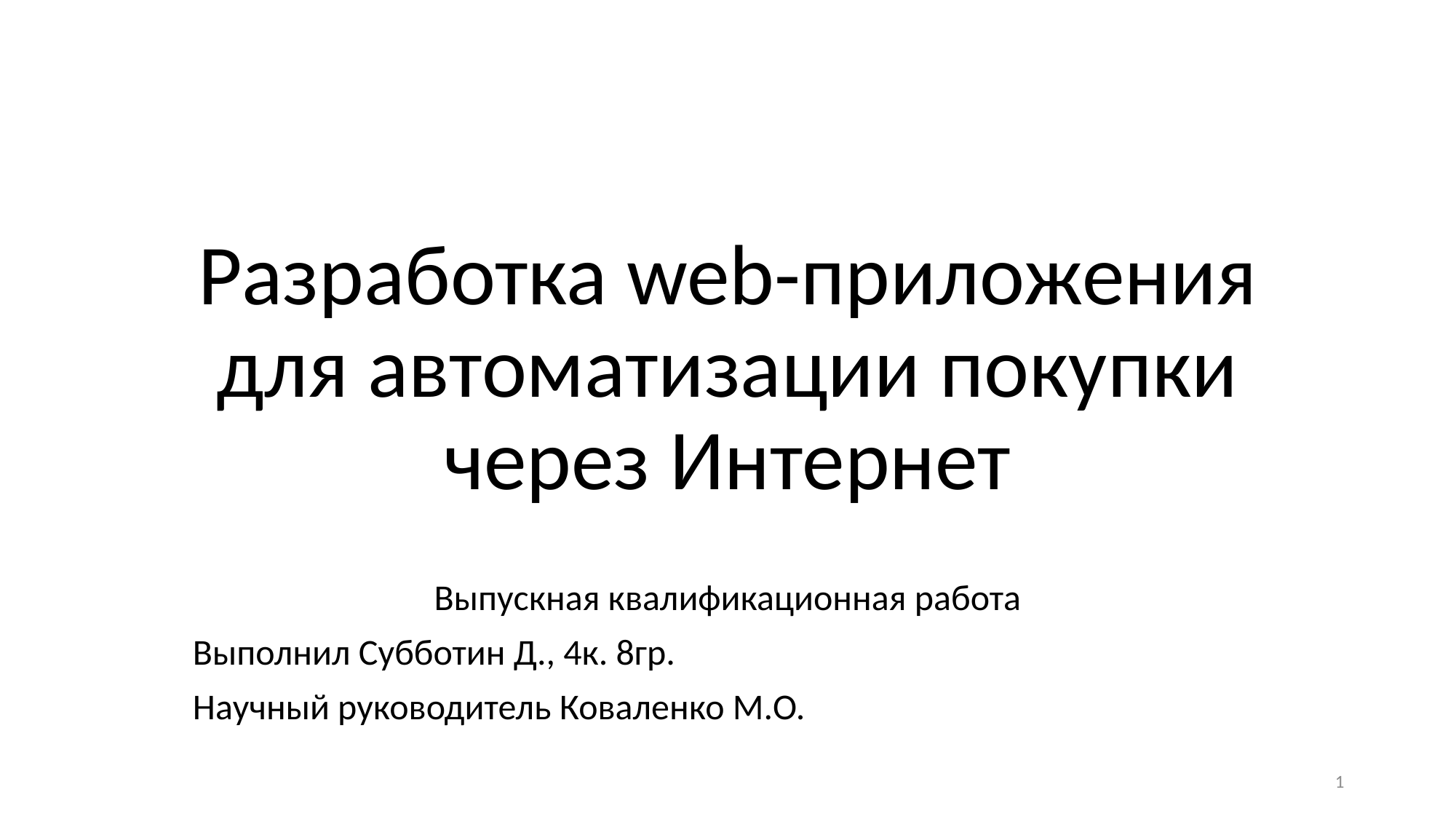

# Разработка web-приложения для автоматизации покупки через Интернет
Выпускная квалификационная работа
Выполнил Субботин Д., 4к. 8гр.
Научный руководитель Коваленко М.О.
1